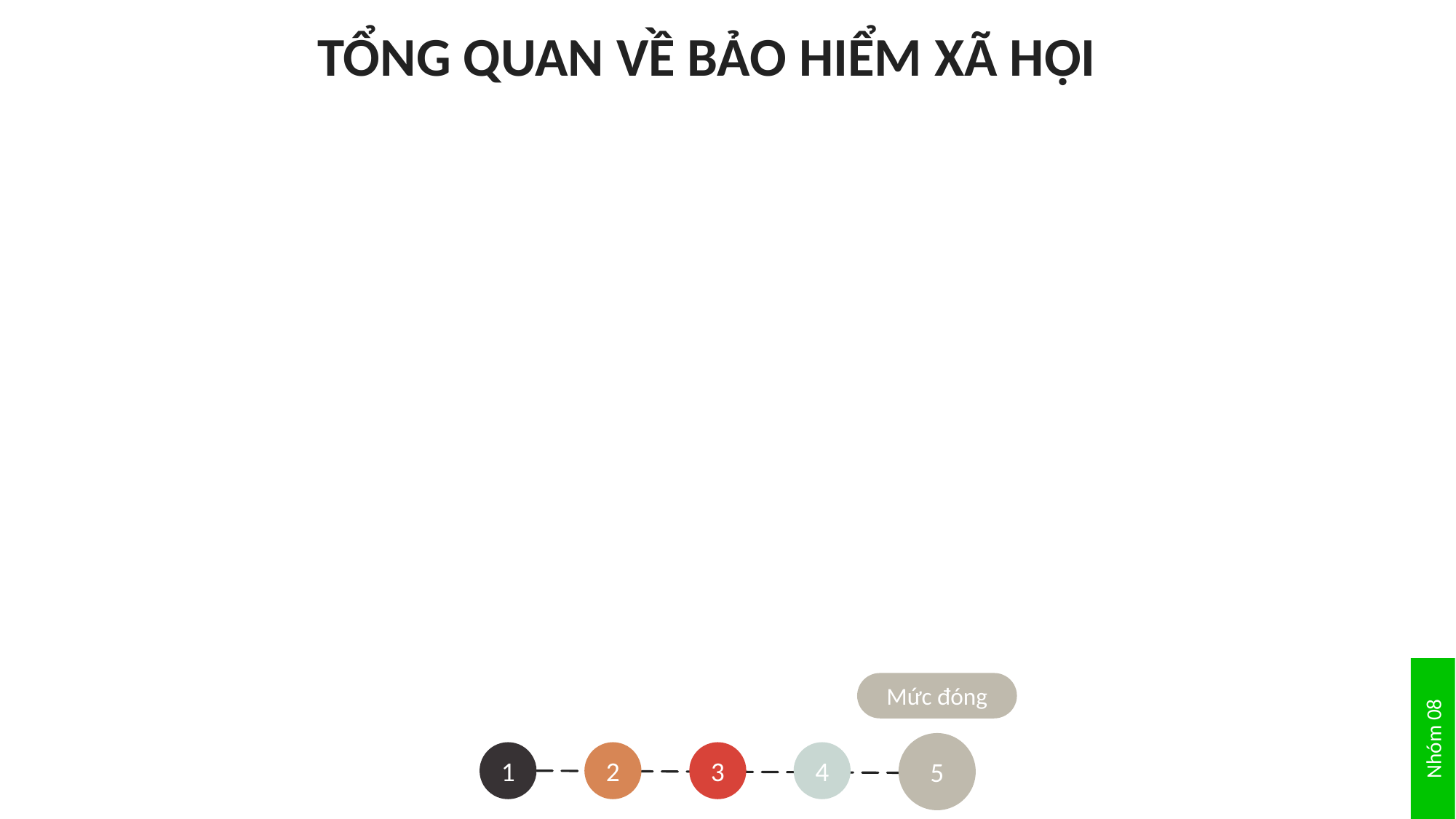

TỔNG QUAN VỀ BẢO HIỂM XÃ HỘI

Nhóm 08
Mức đóng
5
1
3
4
2